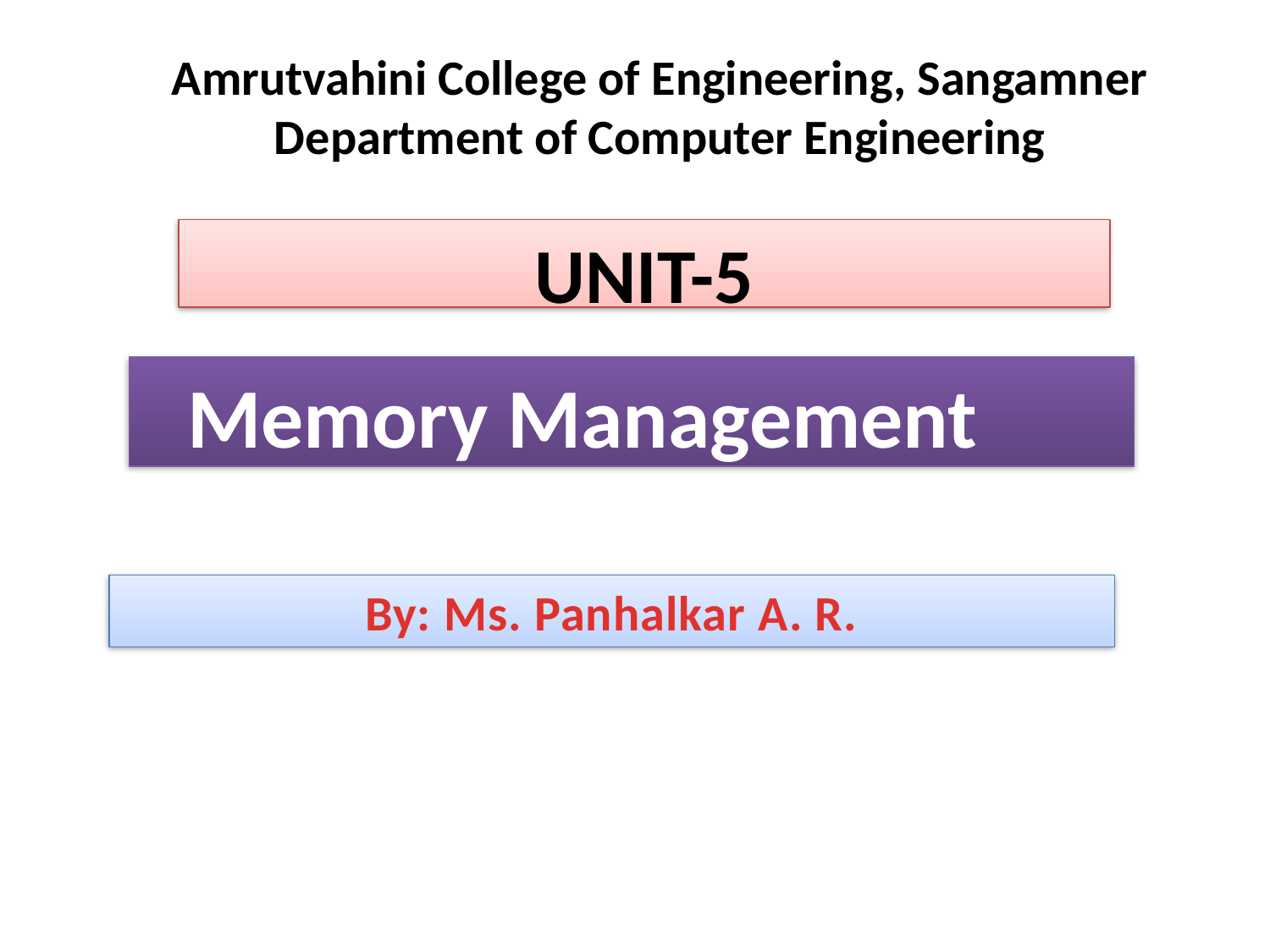

Amrutvahini College of Engineering, Sangamner
Department of Computer Engineering
UNIT-5
Memory Management
By: Ms. Panhalkar A. R.